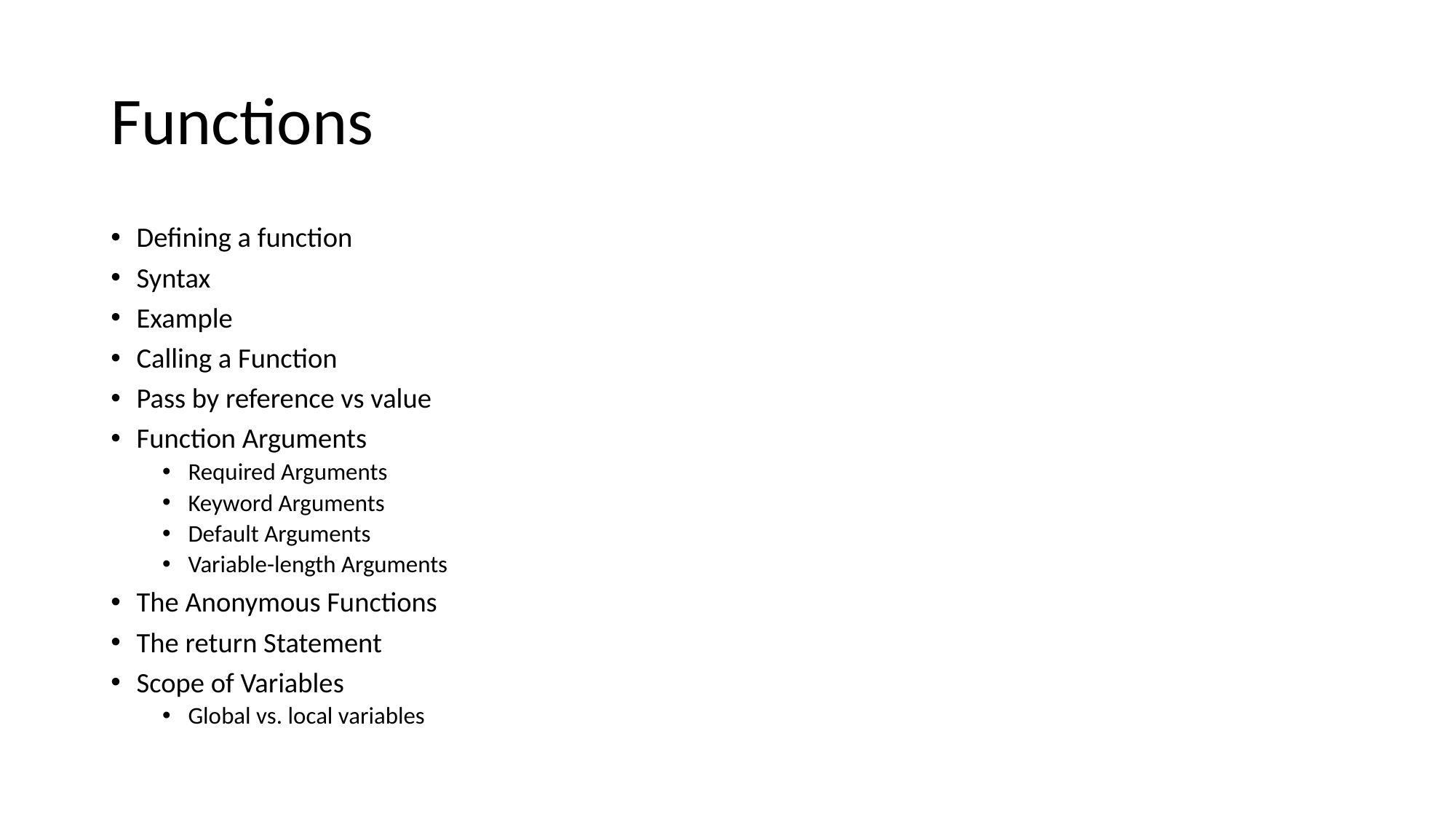

# Functions
Defining a function
Syntax
Example
Calling a Function
Pass by reference vs value
Function Arguments
Required Arguments
Keyword Arguments
Default Arguments
Variable-length Arguments
The Anonymous Functions
The return Statement
Scope of Variables
Global vs. local variables